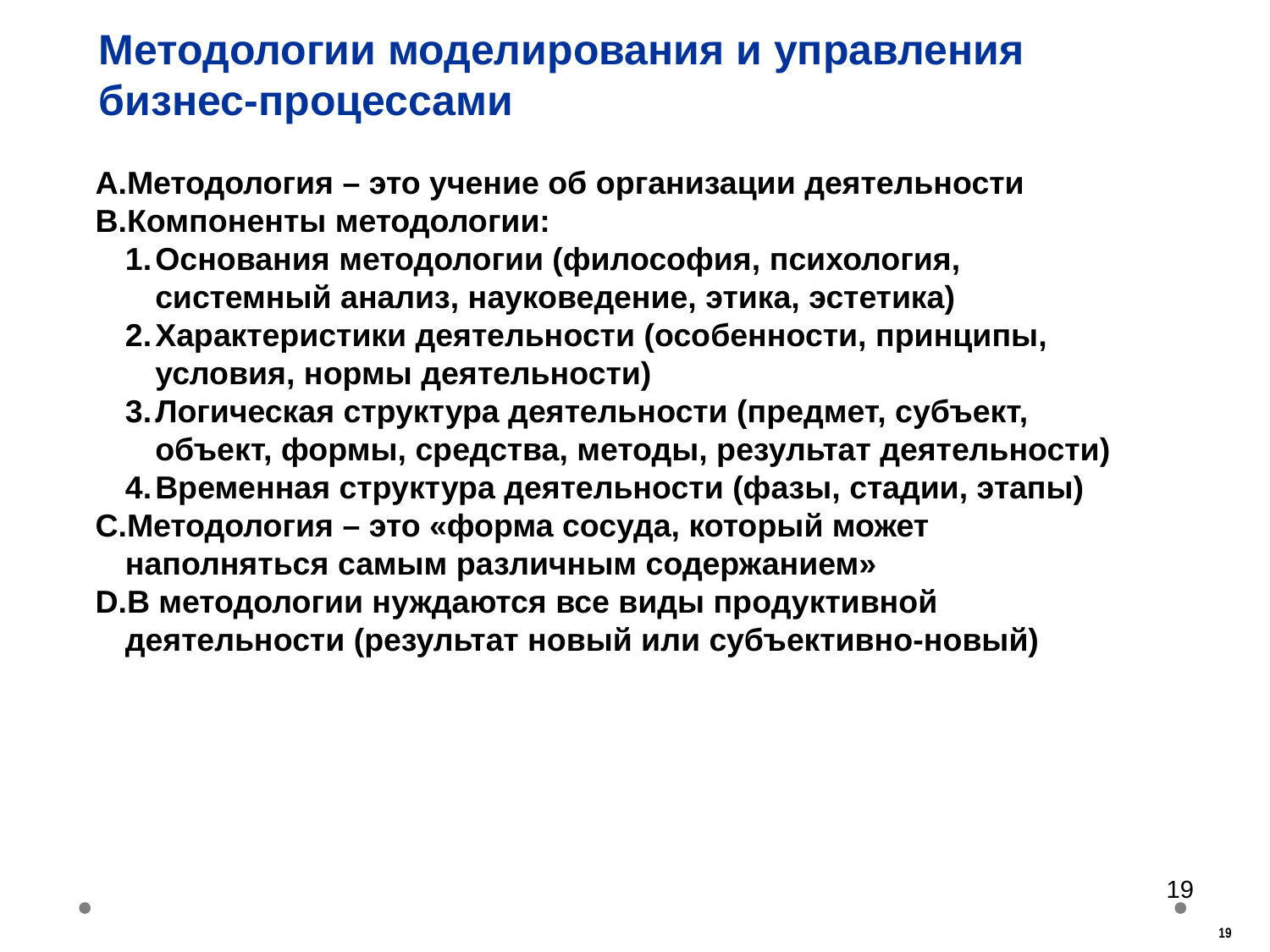

Методологии моделирования и управления бизнес-процессами
Методология – это учение об организации деятельности
Компоненты методологии:
Основания методологии (философия, психология, системный анализ, науковедение, этика, эстетика)
Характеристики деятельности (особенности, принципы, условия, нормы деятельности)
Логическая структура деятельности (предмет, субъект, объект, формы, средства, методы, результат деятельности)
Временная структура деятельности (фазы, стадии, этапы)
Методология – это «форма сосуда, который может наполняться самым различным содержанием»
В методологии нуждаются все виды продуктивной деятельности (результат новый или субъективно-новый)

19
19